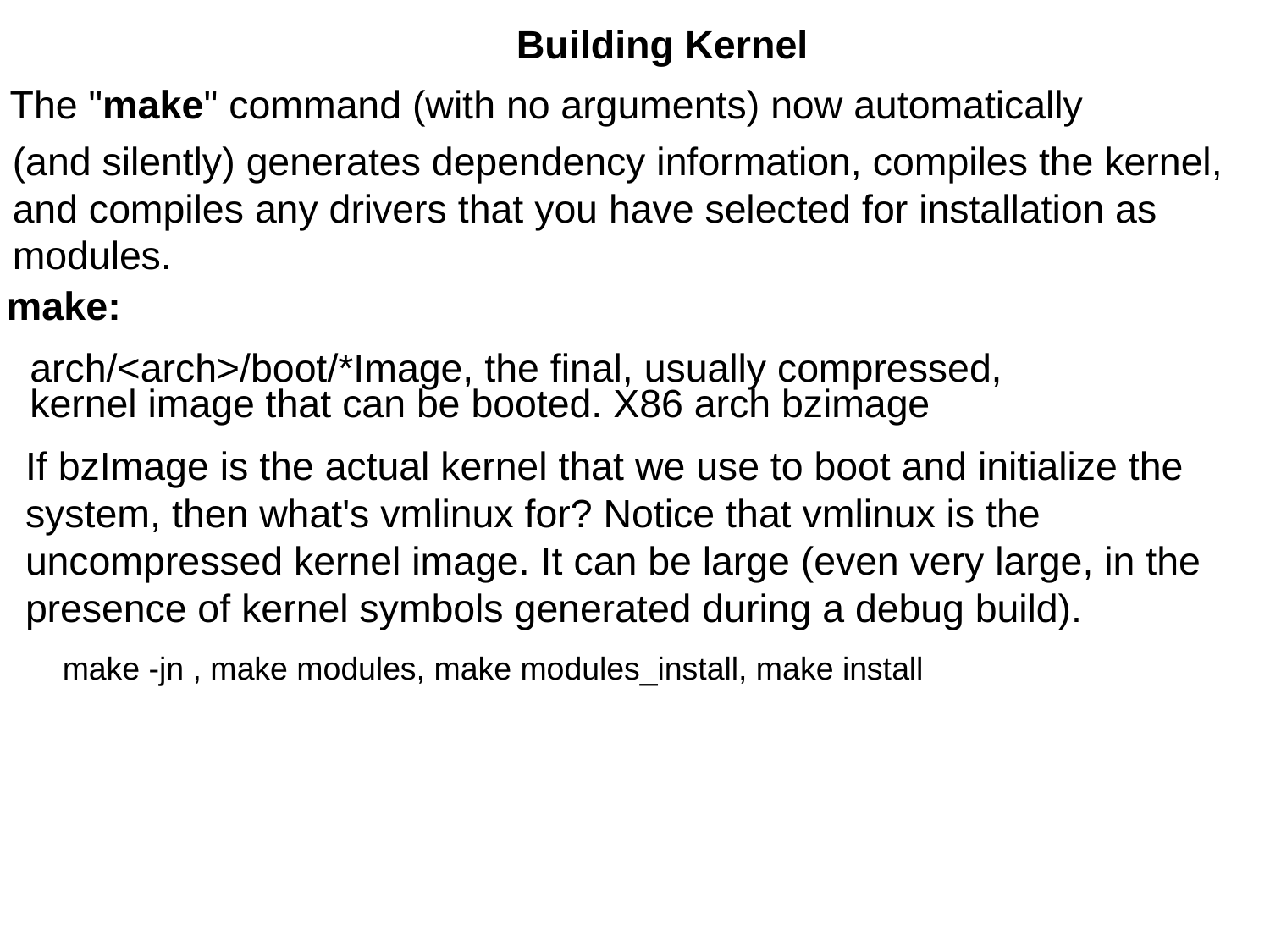

Building Kernel

The "make" command (with no arguments) now automatically
(and silently) generates dependency information, compiles the kernel,
and compiles any drivers that you have selected for installation as
modules.

make:

arch/<arch>/boot/*Image, the final, usually compressed,

kernel image that can be booted. X86 arch bzimage

If bzImage is the actual kernel that we use to boot and initialize the system, then what's vmlinux for? Notice that vmlinux is the uncompressed kernel image. It can be large (even very large, in the presence of kernel symbols generated during a debug build).

make -jn , make modules, make modules_install, make install